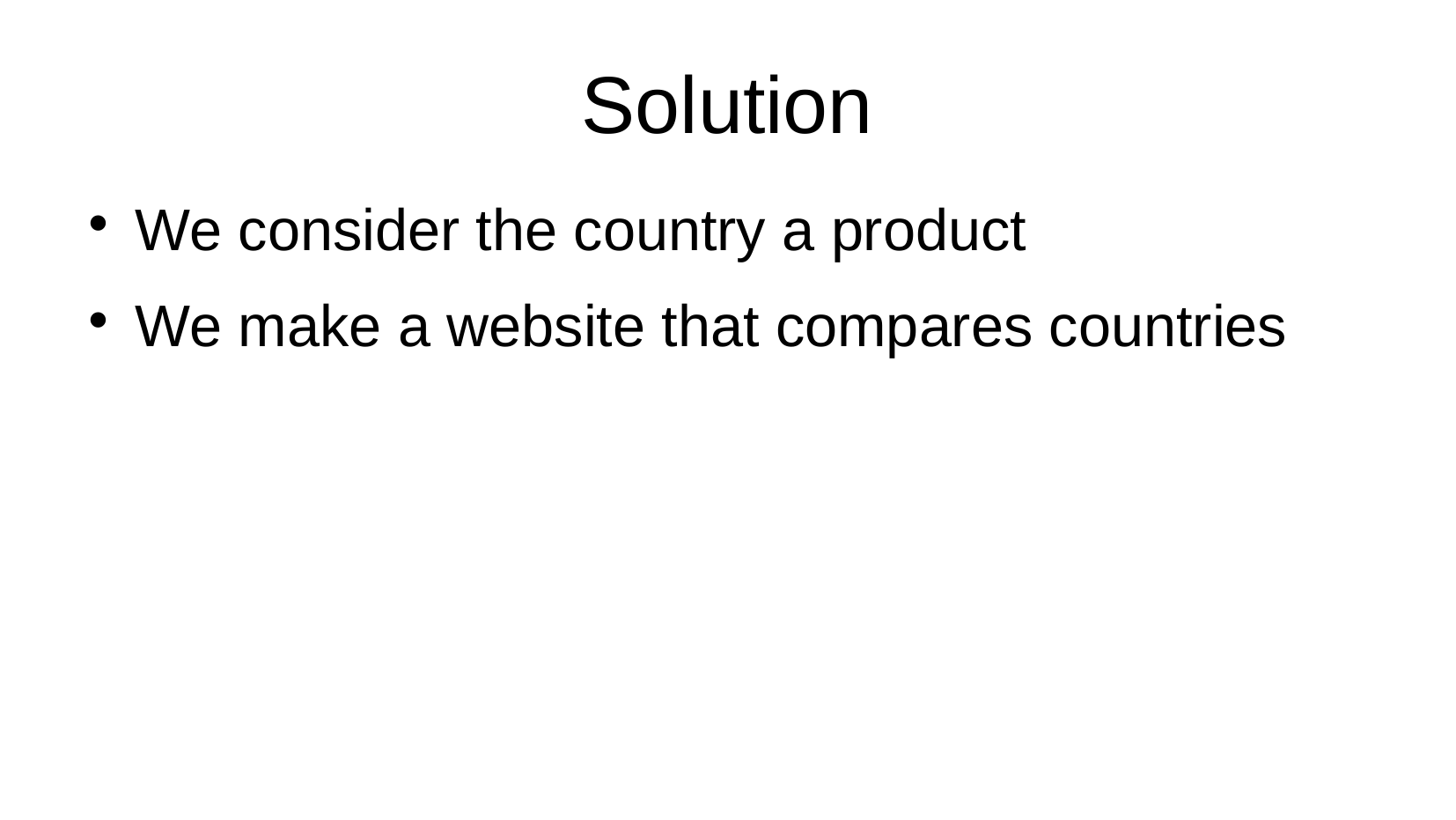

# Solution
We consider the country a product
We make a website that compares countries